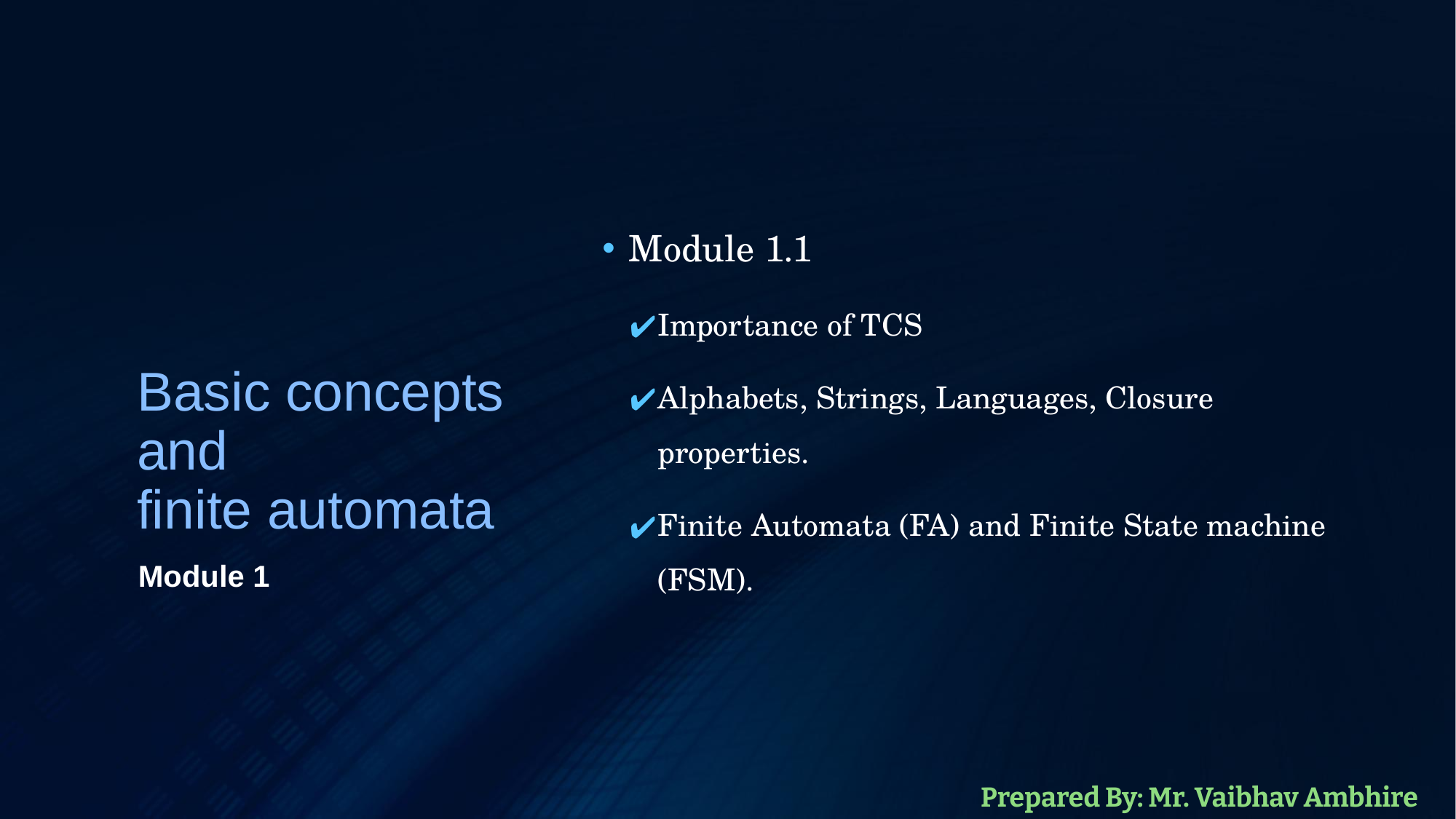

Module 1.1
Importance of TCS
Alphabets, Strings, Languages, Closure properties.
Finite Automata (FA) and Finite State machine (FSM).
# Basic concepts and finite automata
Module 1